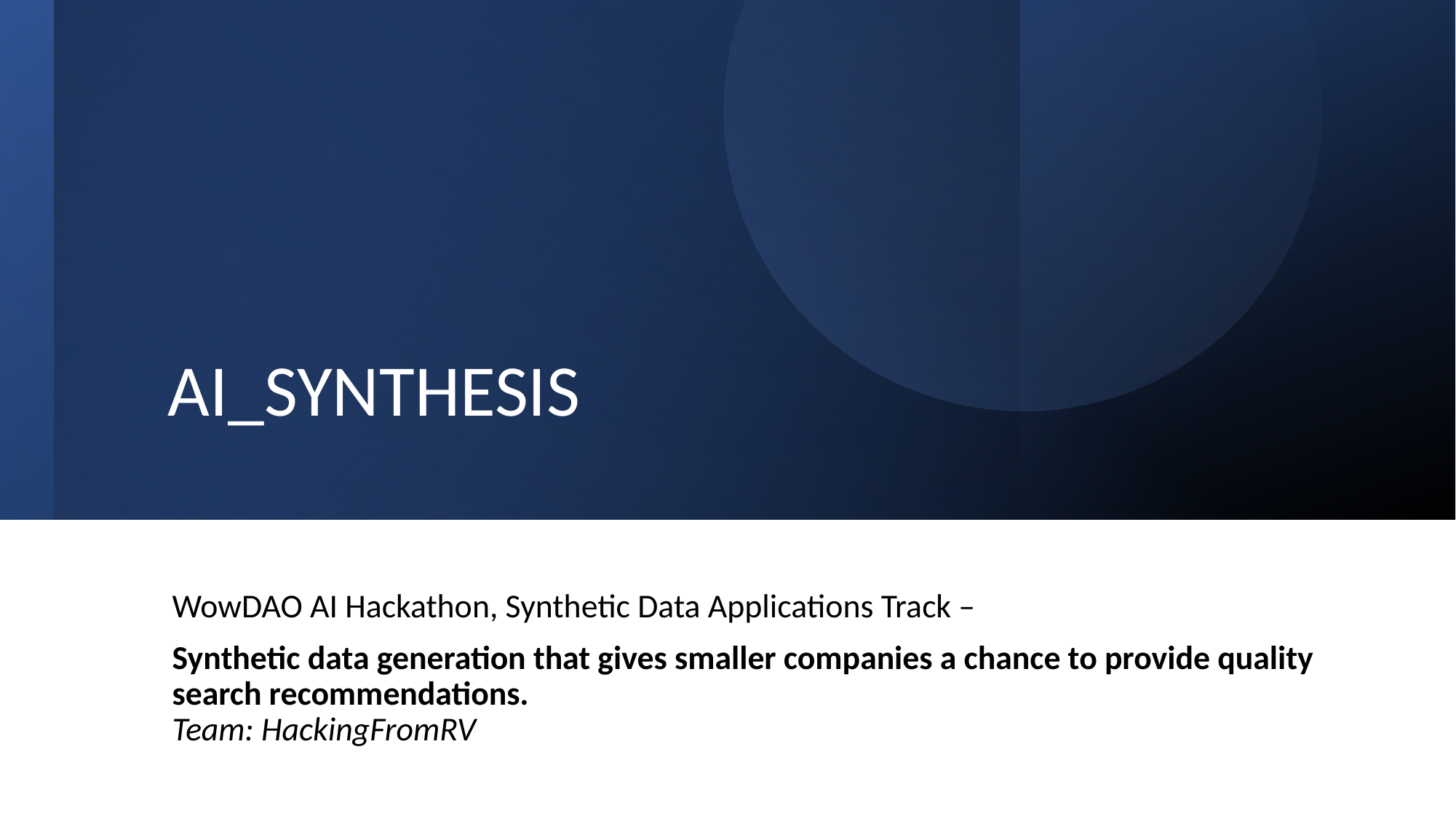

# AI_SYNTHESIS
WowDAO AI Hackathon, Synthetic Data Applications Track –
Synthetic data generation that gives smaller companies a chance to provide quality search recommendations.
Team: HackingFromRV